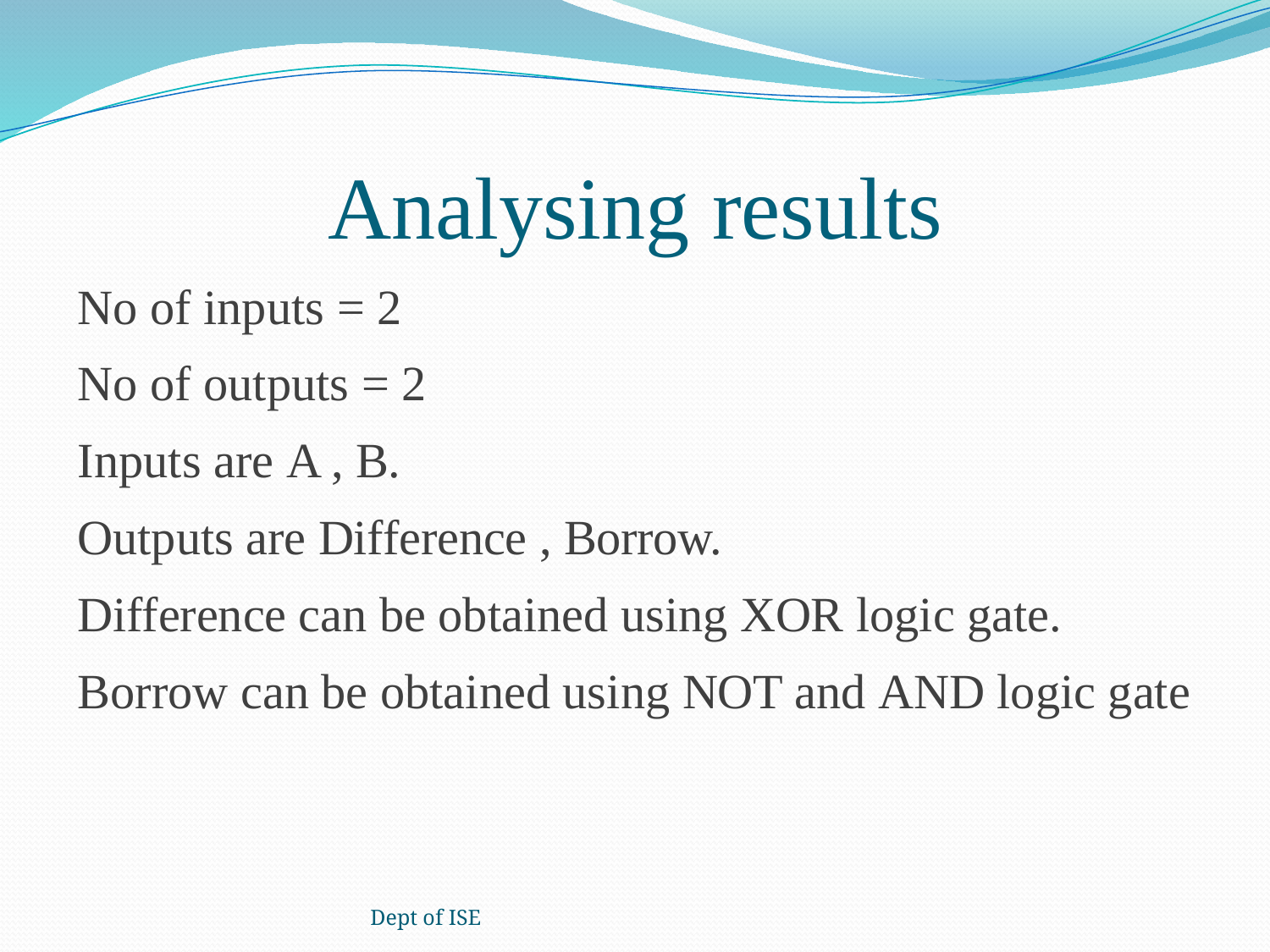

# Analysing results
No of inputs = 2
No of outputs = 2
Inputs are A , B.
Outputs are Difference , Borrow.
Difference can be obtained using XOR logic gate.
Borrow can be obtained using NOT and AND logic gate
Dept of ISE